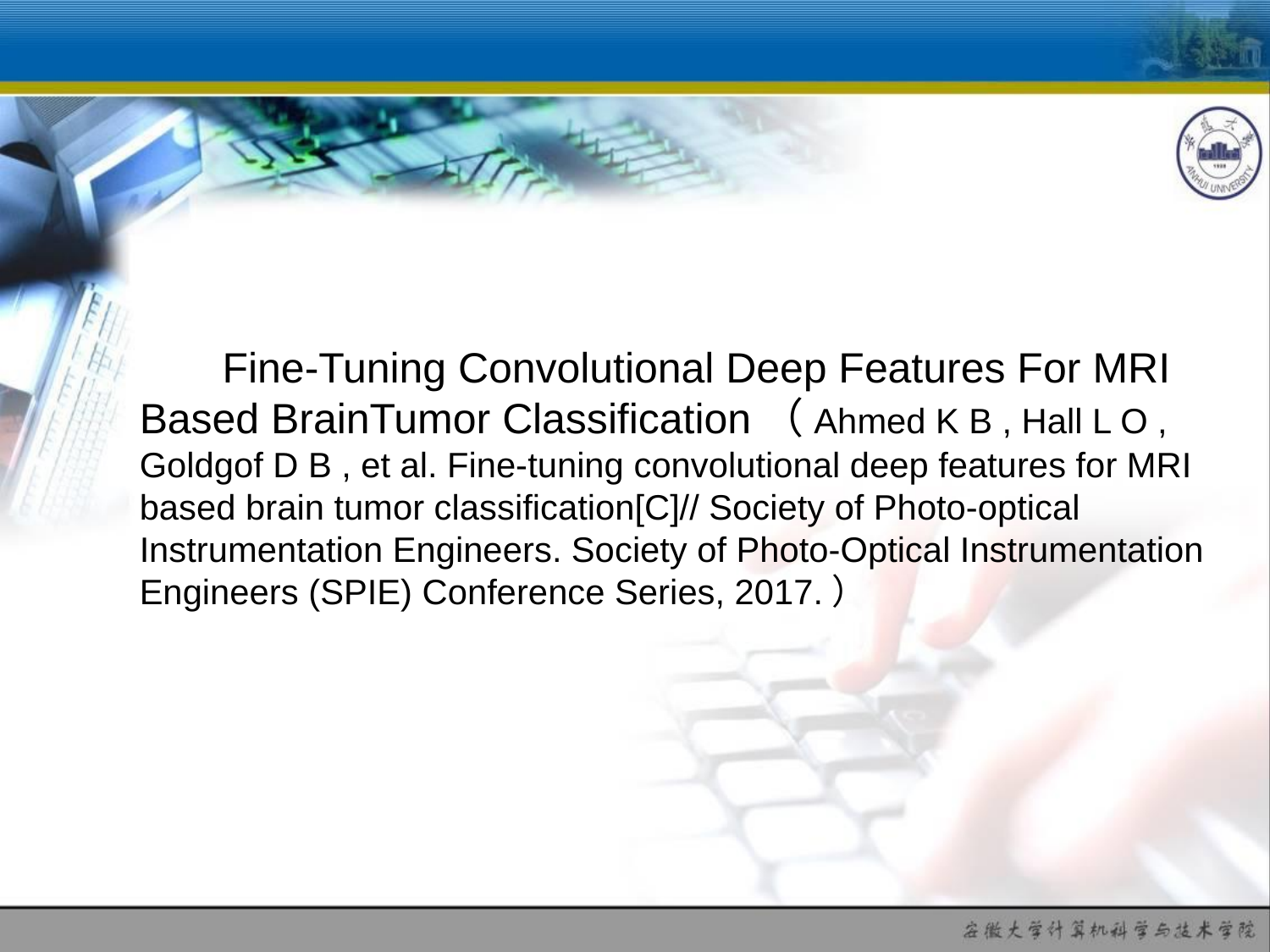

#

       Fine-Tuning Convolutional Deep Features For MRI Based BrainTumor Classification（Ahmed K B , Hall L O , Goldgof D B , et al. Fine-tuning convolutional deep features for MRI based brain tumor classification[C]// Society of Photo-optical Instrumentation Engineers. Society of Photo-Optical Instrumentation Engineers (SPIE) Conference Series, 2017.）